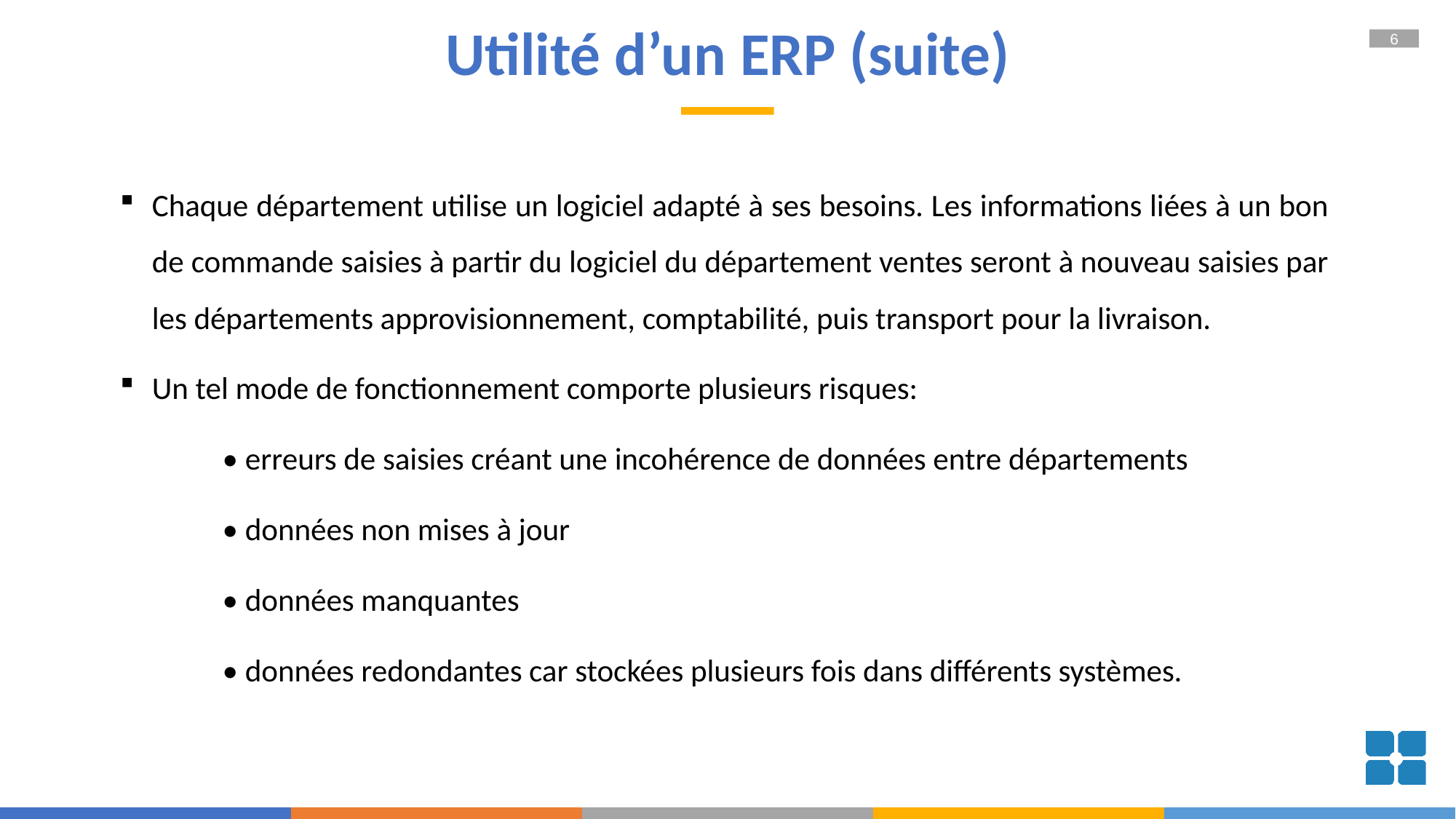

# Utilité d’un ERP (suite)
Chaque département utilise un logiciel adapté à ses besoins. Les informations liées à un bon de commande saisies à partir du logiciel du département ventes seront à nouveau saisies par les départements approvisionnement, comptabilité, puis transport pour la livraison.
Un tel mode de fonctionnement comporte plusieurs risques:
	• erreurs de saisies créant une incohérence de données entre départements
	• données non mises à jour
	• données manquantes
	• données redondantes car stockées plusieurs fois dans différents systèmes.